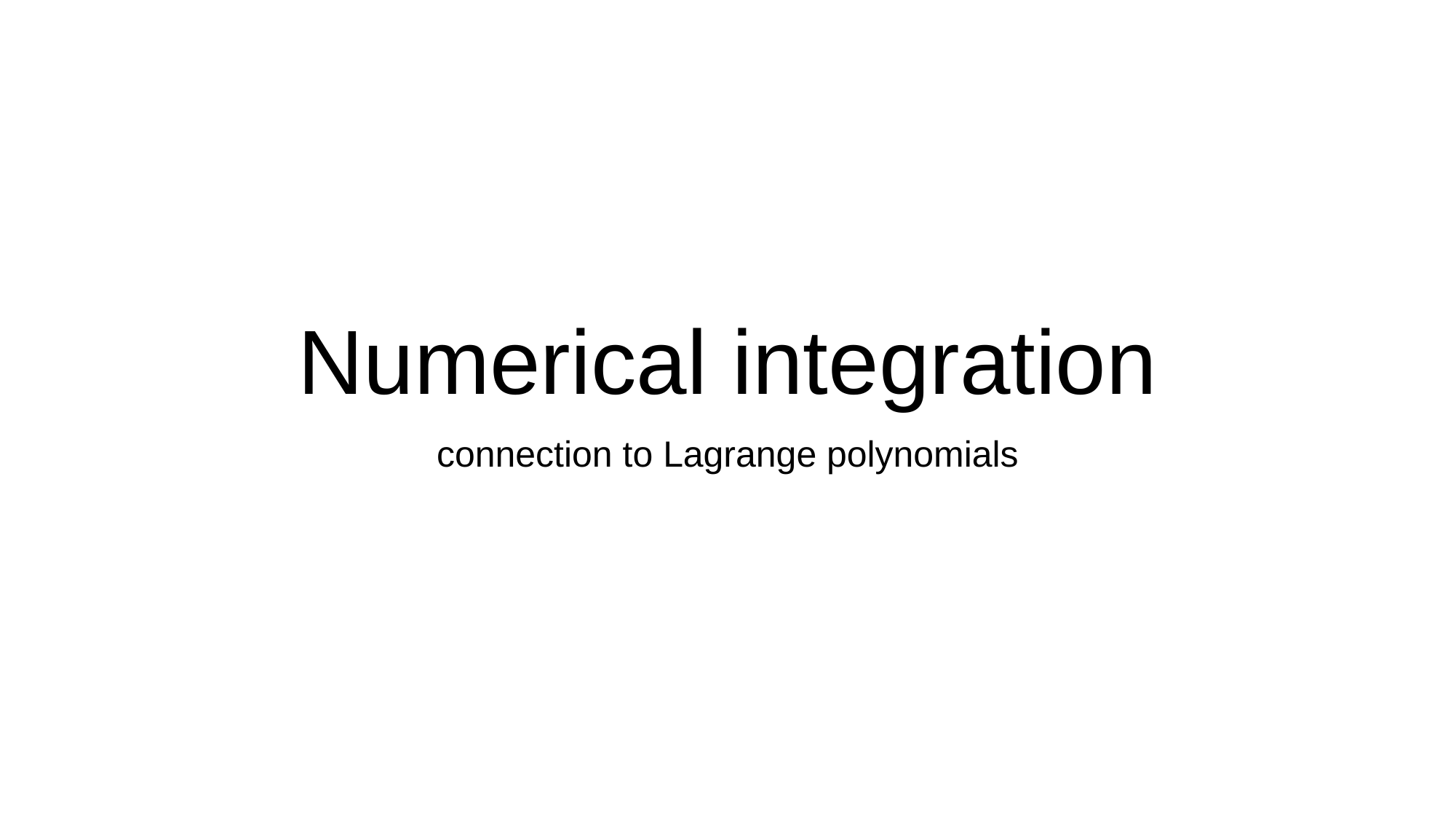

# Numerical integration
connection to Lagrange polynomials